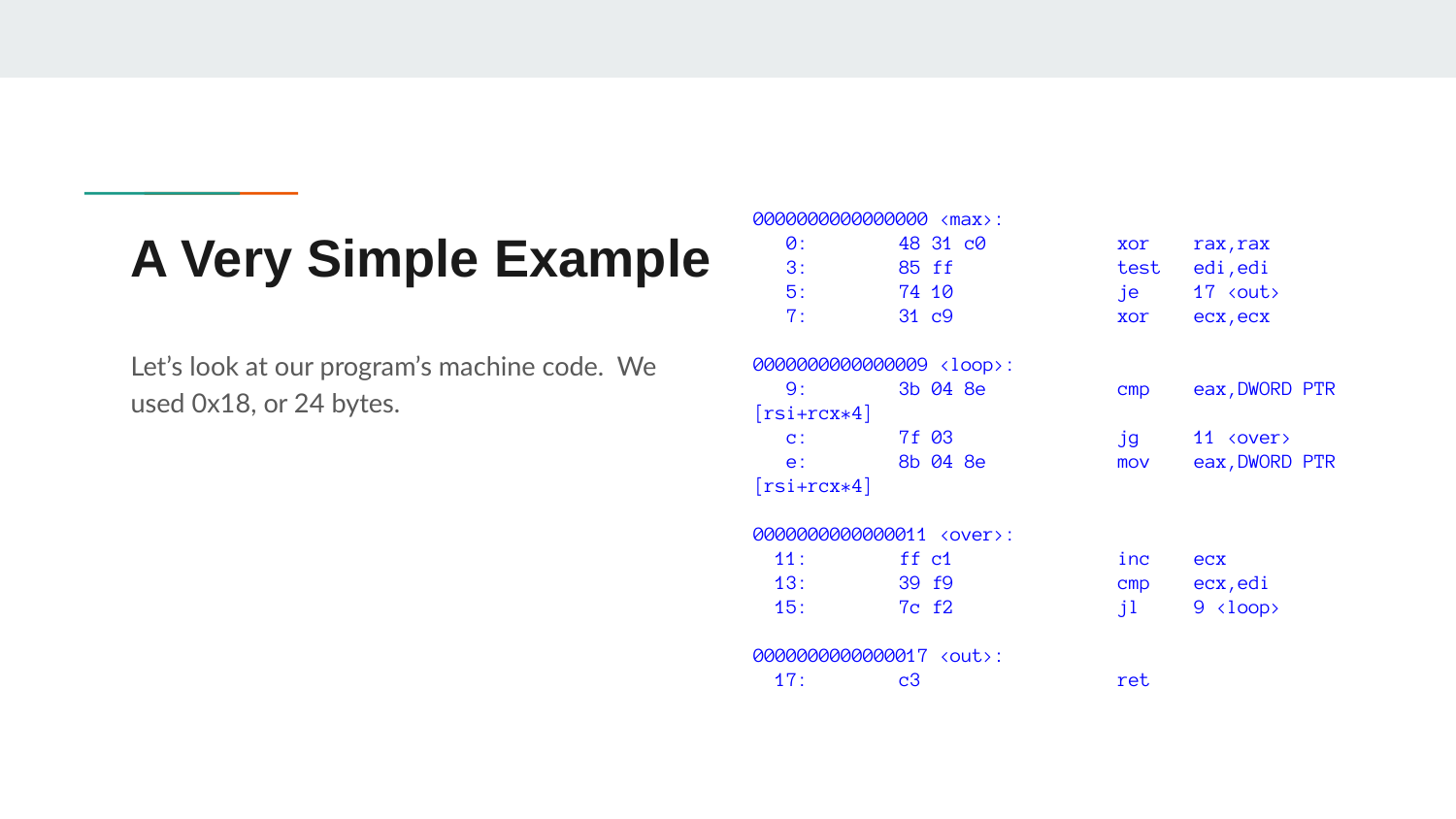

0000000000000000 <max>:
   0:	48 31 c0            xor    rax,rax
   3:	85 ff               test   edi,edi
   5:	74 10               je     17 <out>
   7:	31 c9               xor    ecx,ecx

0000000000000009 <loop>:
   9:	3b 04 8e            cmp    eax,DWORD PTR [rsi+rcx*4]
   c:	7f 03               jg     11 <over>
   e:	8b 04 8e            mov    eax,DWORD PTR [rsi+rcx*4]

0000000000000011 <over>:
  11:	ff c1               inc    ecx
  13:	39 f9               cmp    ecx,edi
  15:	7c f2               jl     9 <loop>

0000000000000017 <out>:
  17:	c3                  ret
# A Very Simple Example
Let’s look at our program’s machine code.  We used 0x18, or 24 bytes.